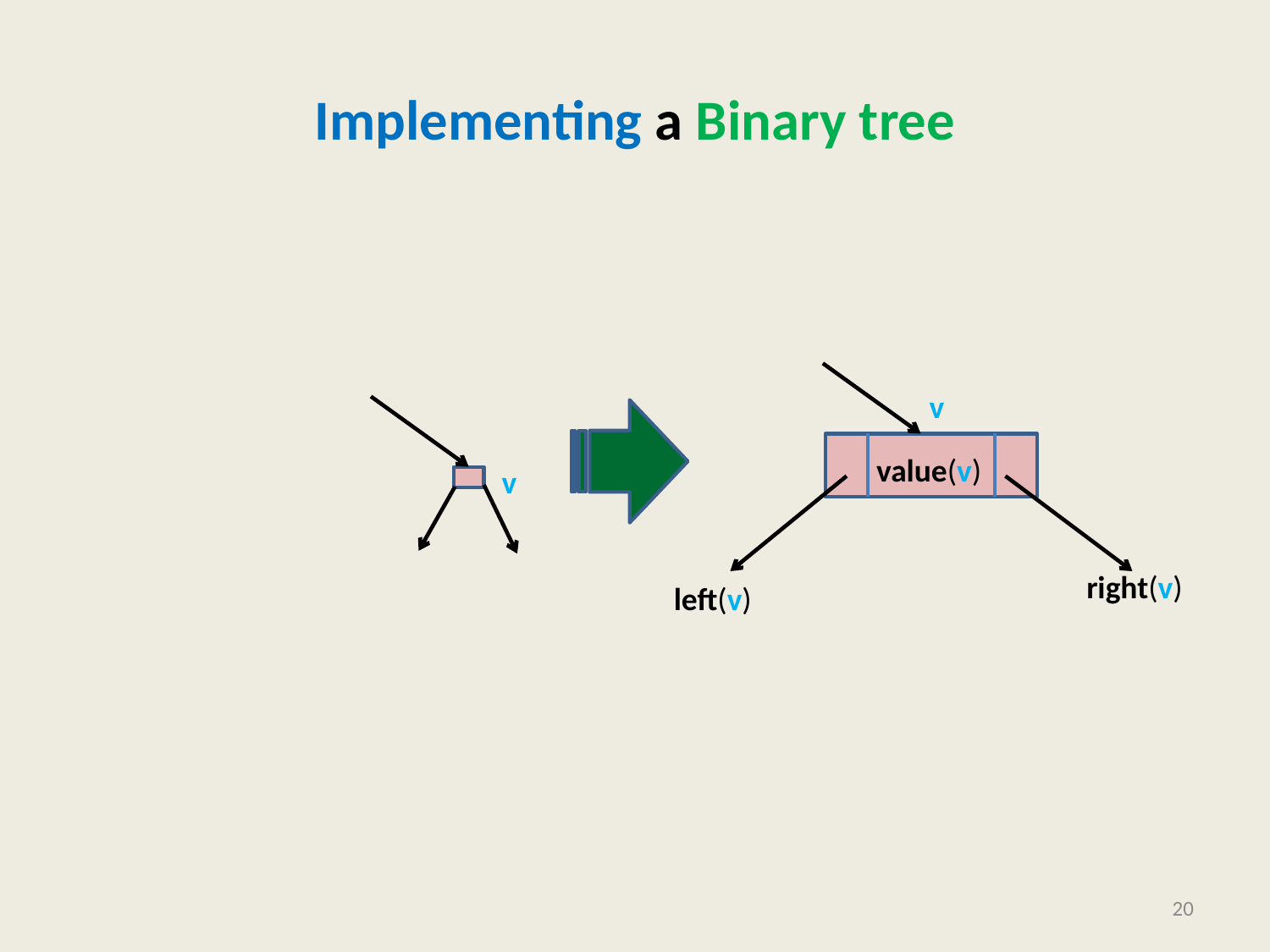

# Implementing a Binary tree

v

v

value(v)
right(v)
left(v)
20